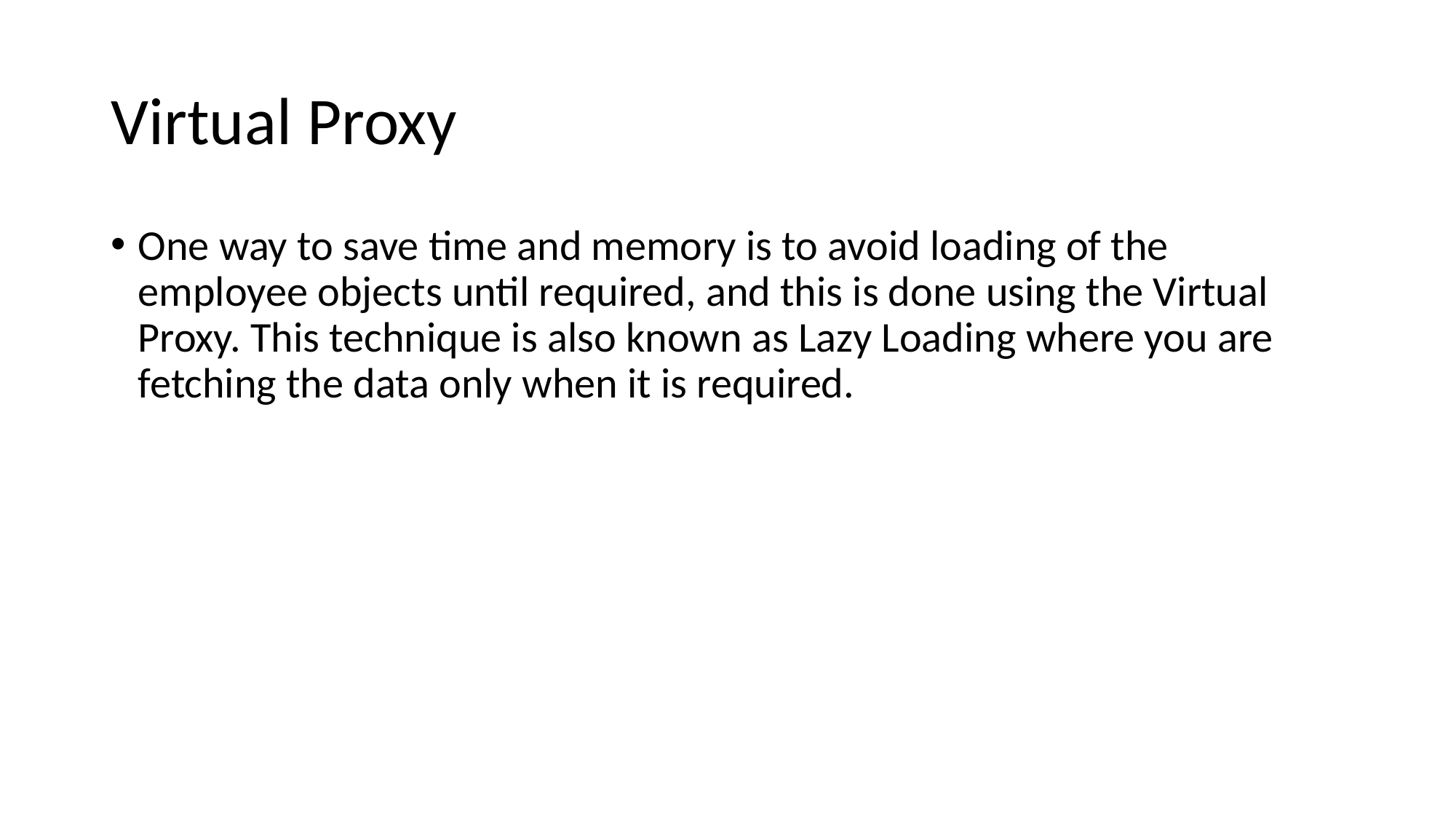

# Virtual Proxy
One way to save time and memory is to avoid loading of the employee objects until required, and this is done using the Virtual Proxy. This technique is also known as Lazy Loading where you are fetching the data only when it is required.